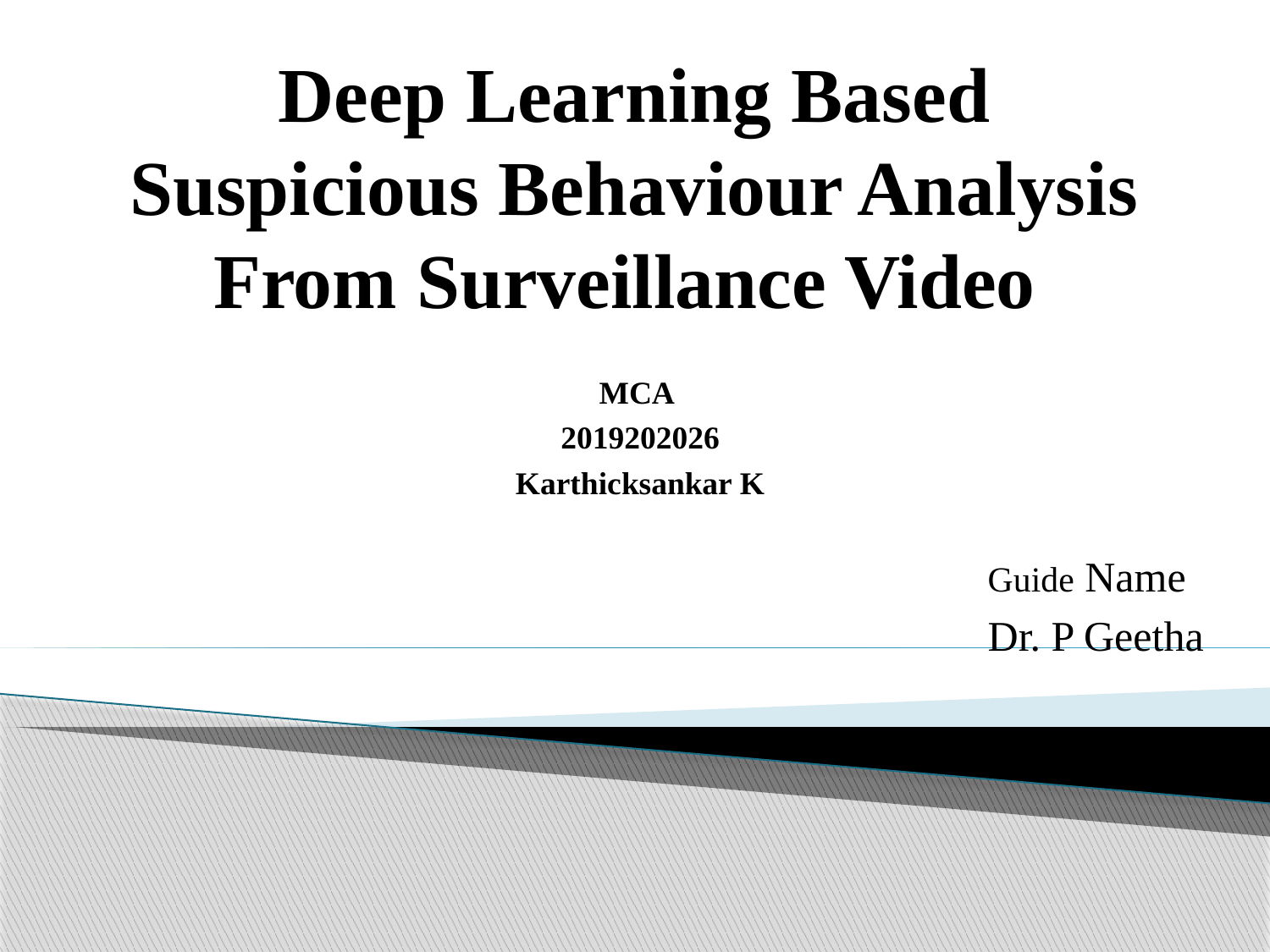

# Deep Learning Based Suspicious Behaviour Analysis From Surveillance Video
MCA
2019202026
Karthicksankar K

Guide Name
Dr. P Geetha